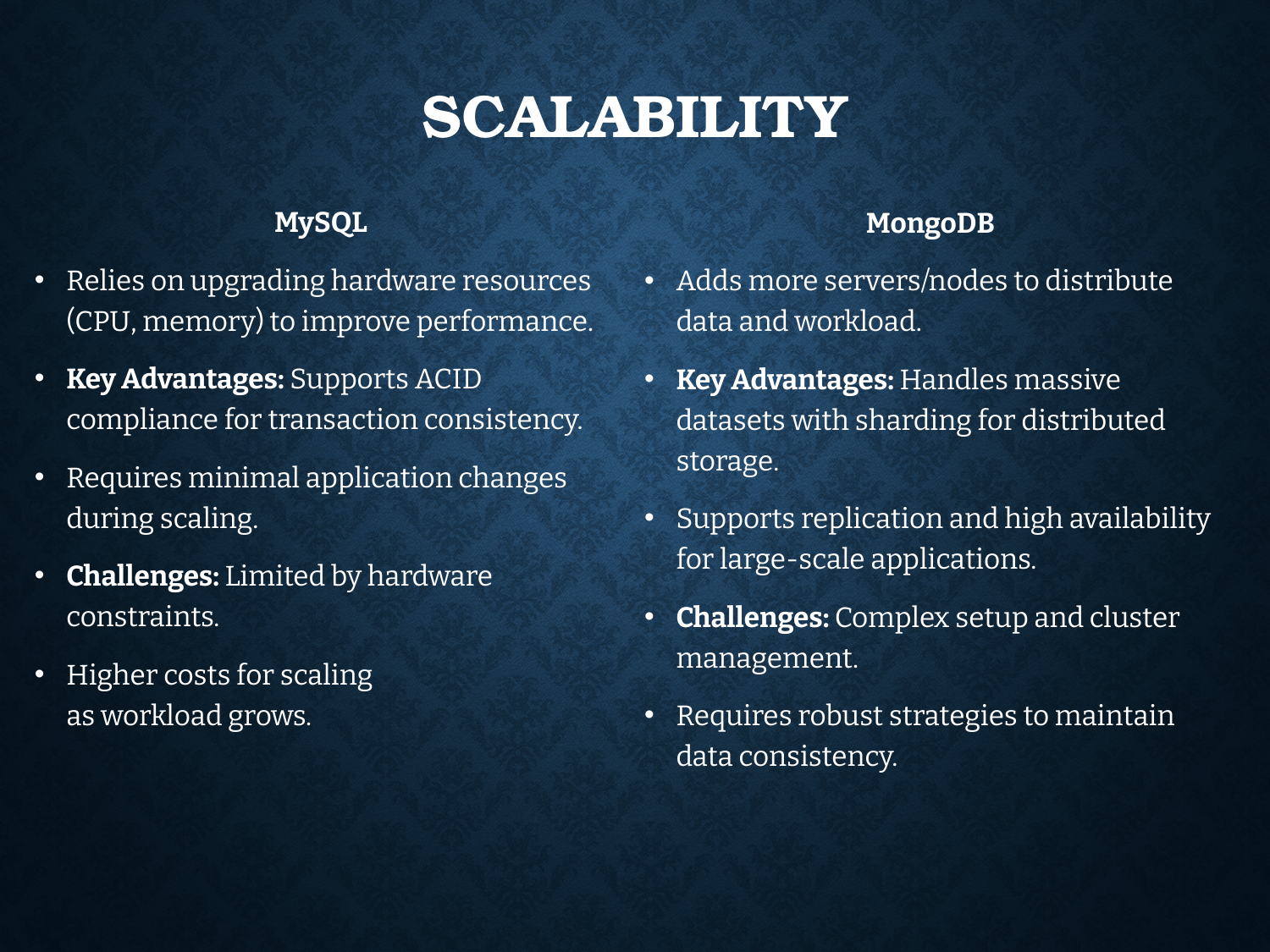

# Scalability
MySQL
Relies on upgrading hardware resources (CPU, memory) to improve performance.
Key Advantages: Supports ACID compliance for transaction consistency.
Requires minimal application changes during scaling.
Challenges: Limited by hardware constraints.
Higher costs for scaling as workload grows.
MongoDB
Adds more servers/nodes to distribute data and workload.
Key Advantages: Handles massive datasets with sharding for distributed storage.
Supports replication and high availability for large-scale applications.
Challenges: Complex setup and cluster management.
Requires robust strategies to maintain data consistency.